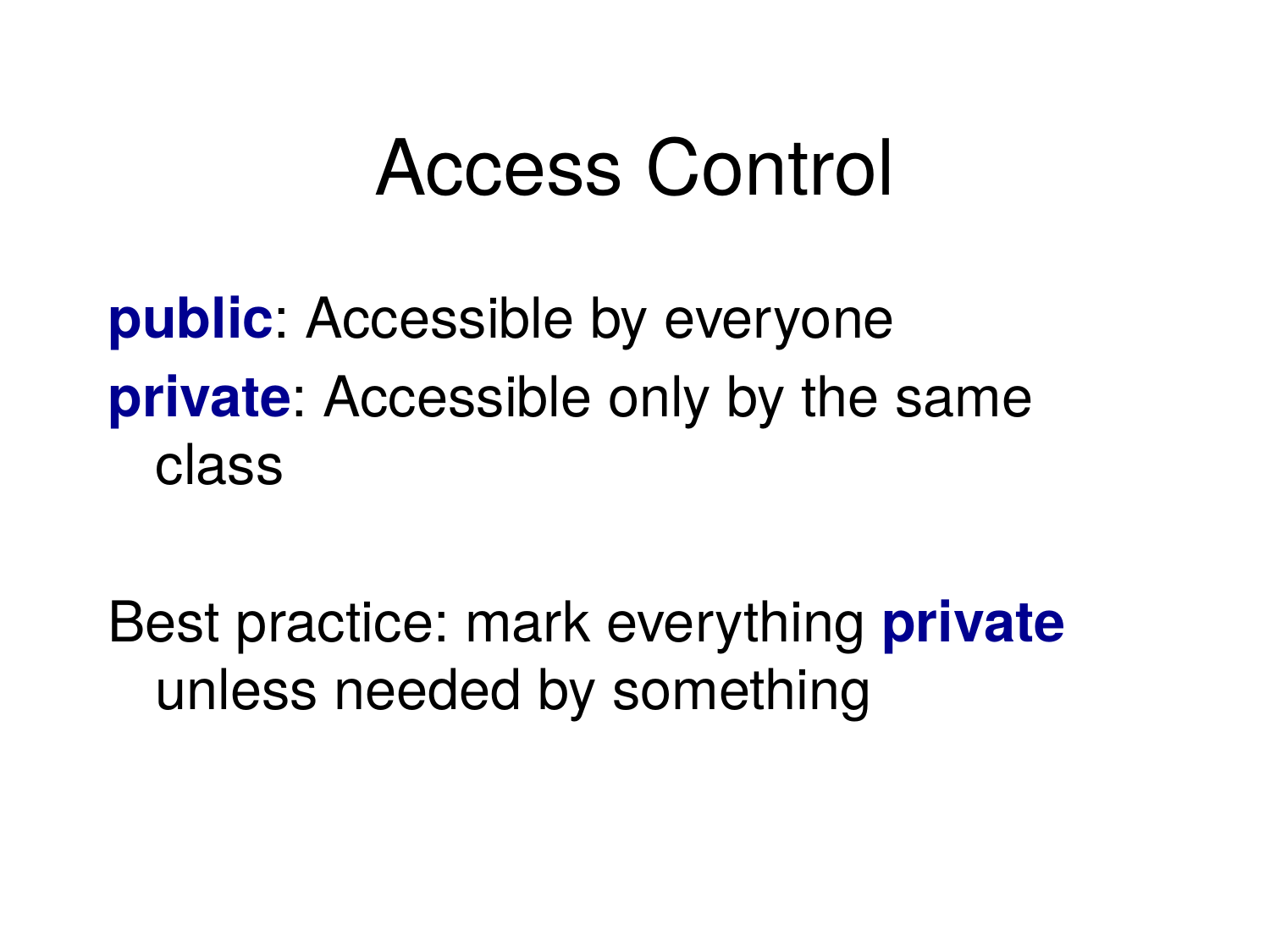

# Access Control
public: Accessible by everyone
private: Accessible only by the same class

Best practice: mark everything private unless needed by something